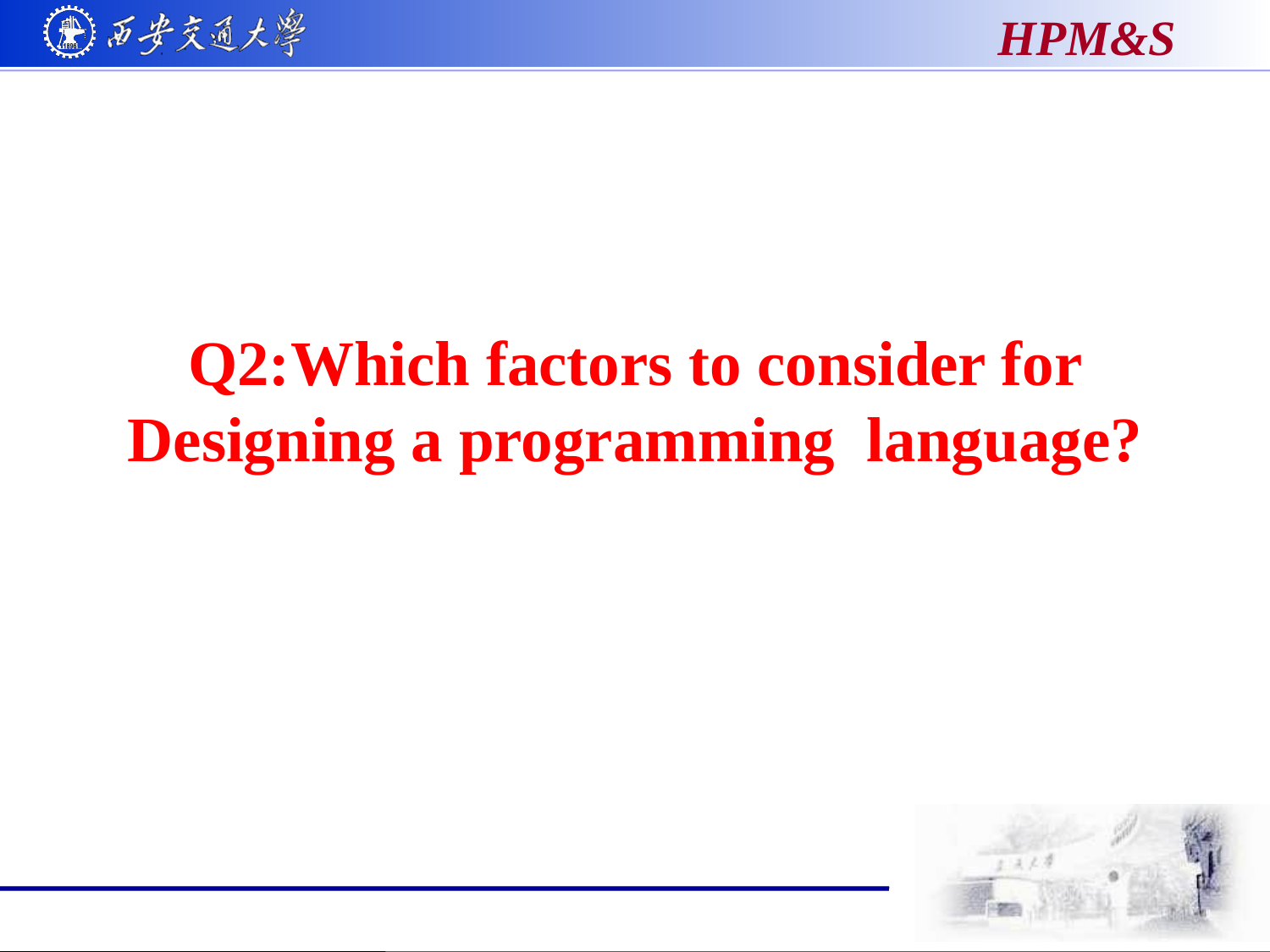

# Q2:Which factors to consider for Designing a programming  language?